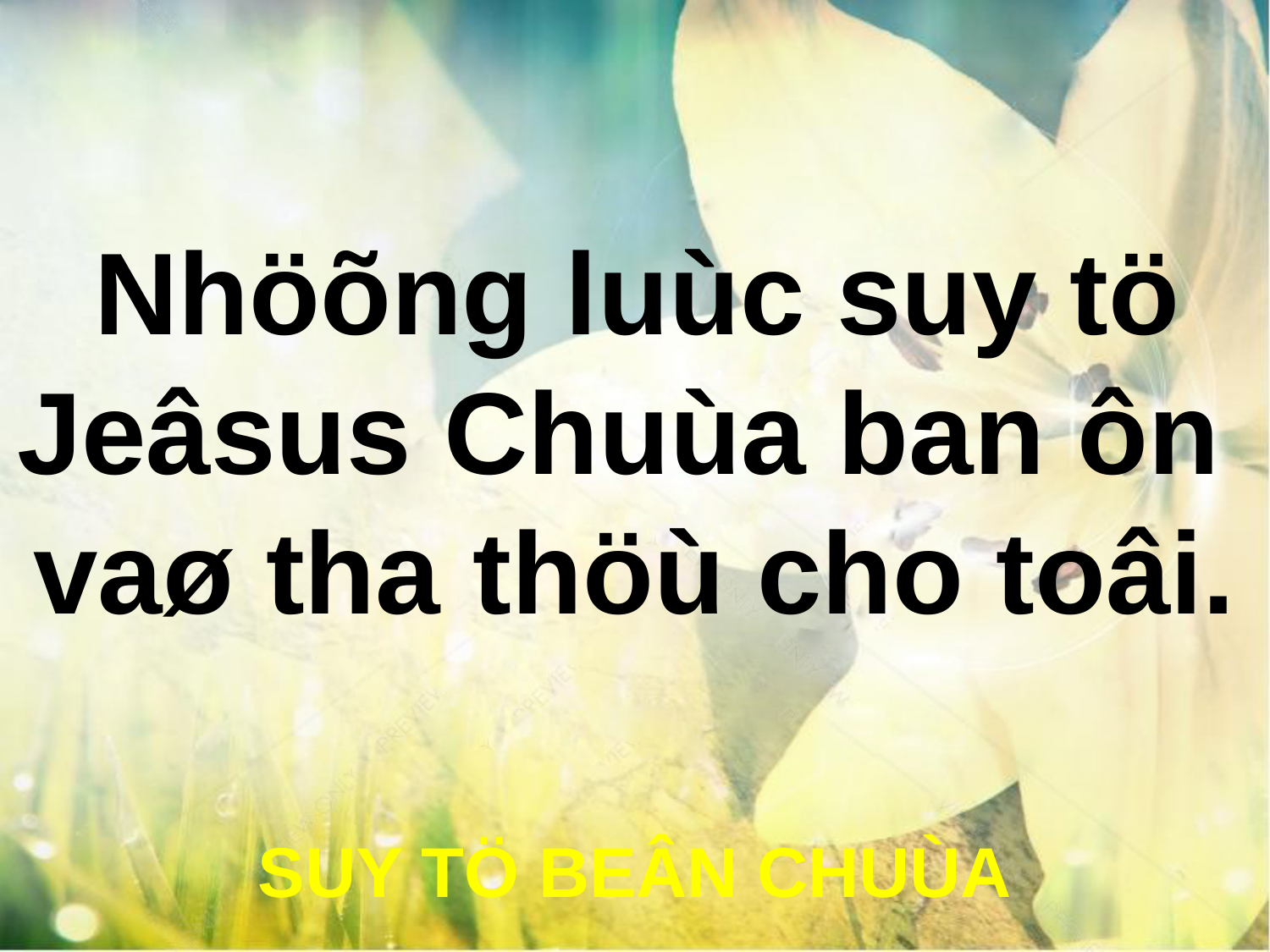

Nhöõng luùc suy tö
Jeâsus Chuùa ban ôn
vaø tha thöù cho toâi.
SUY TÖ BEÂN CHUÙA